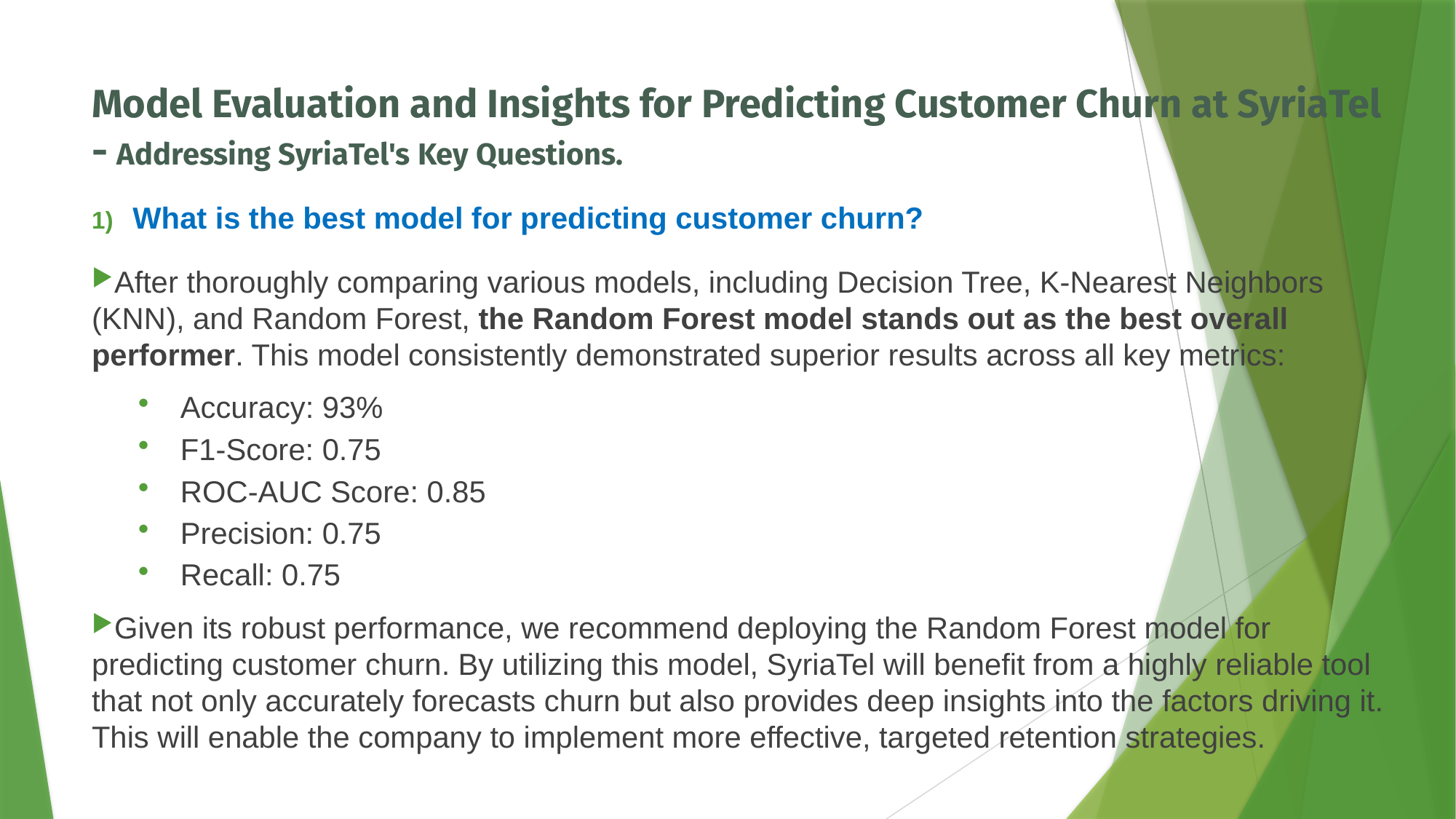

# Model Evaluation and Insights for Predicting Customer Churn at SyriaTel - Addressing SyriaTel's Key Questions.
What is the best model for predicting customer churn?
After thoroughly comparing various models, including Decision Tree, K-Nearest Neighbors (KNN), and Random Forest, the Random Forest model stands out as the best overall performer. This model consistently demonstrated superior results across all key metrics:
Accuracy: 93%
F1-Score: 0.75
ROC-AUC Score: 0.85
Precision: 0.75
Recall: 0.75
Given its robust performance, we recommend deploying the Random Forest model for predicting customer churn. By utilizing this model, SyriaTel will benefit from a highly reliable tool that not only accurately forecasts churn but also provides deep insights into the factors driving it. This will enable the company to implement more effective, targeted retention strategies.